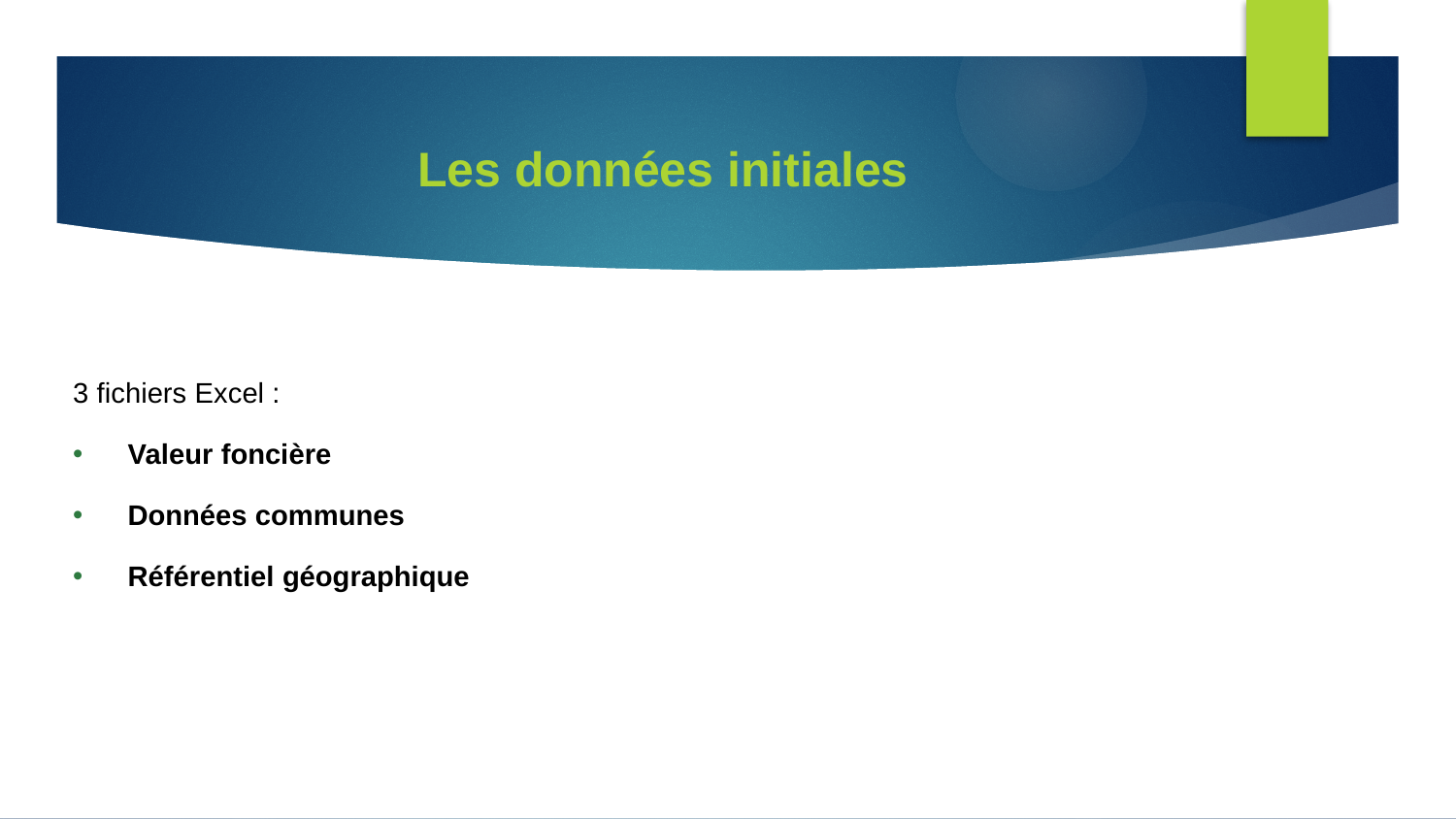

# Les données initiales

3 fichiers Excel :

Valeur foncière

Données communes

Référentiel géographique